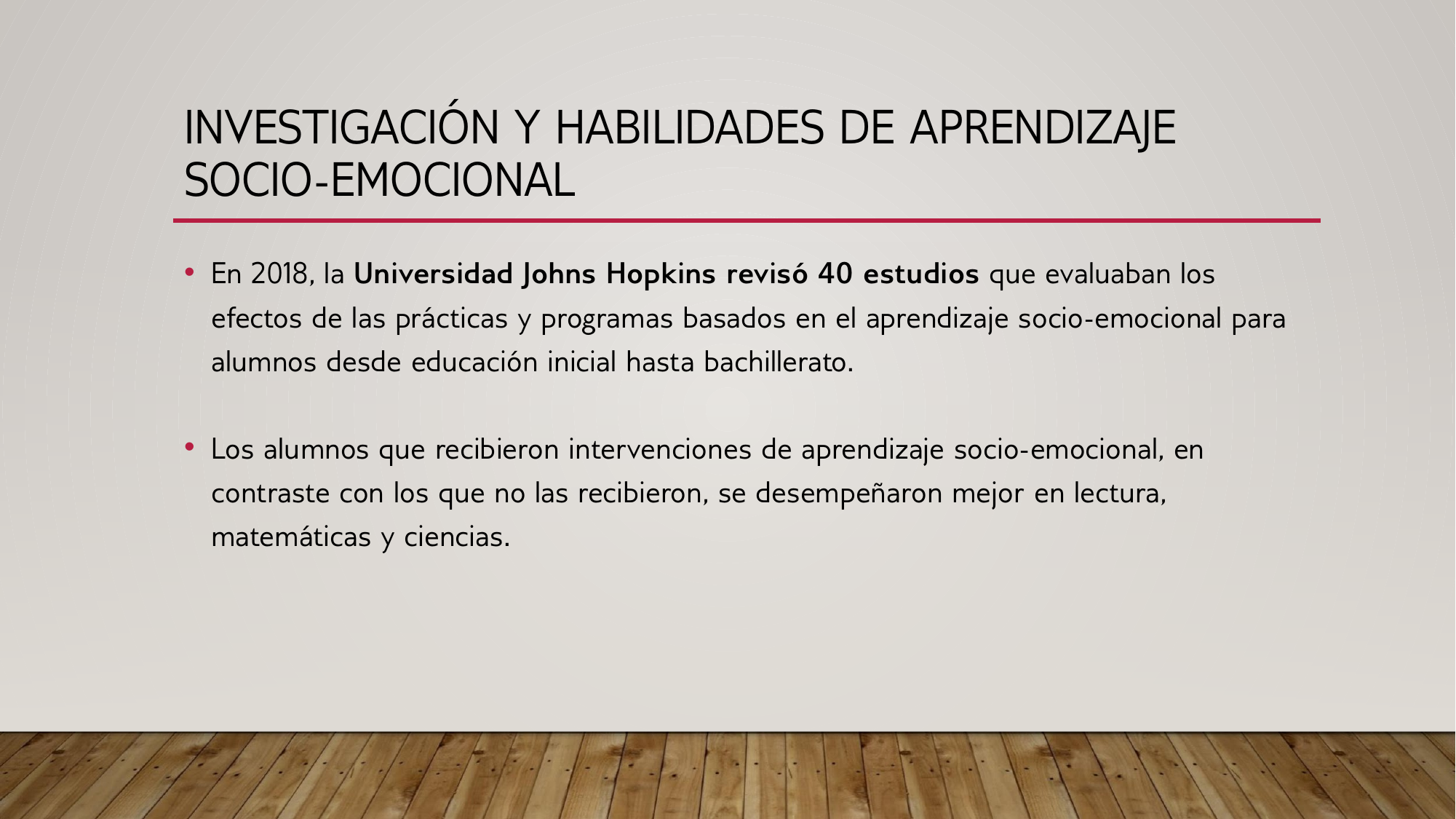

# INVESTIGACIÓN Y HABILIDADES DE APRENDIZAJE SOCIO-EMOCIONAL
En 2018, la Universidad Johns Hopkins revisó 40 estudios que evaluaban los efectos de las prácticas y programas basados en el aprendizaje socio-emocional para alumnos desde educación inicial hasta bachillerato.

Los alumnos que recibieron intervenciones de aprendizaje socio-emocional, en contraste con los que no las recibieron, se desempeñaron mejor en lectura, matemáticas y ciencias.